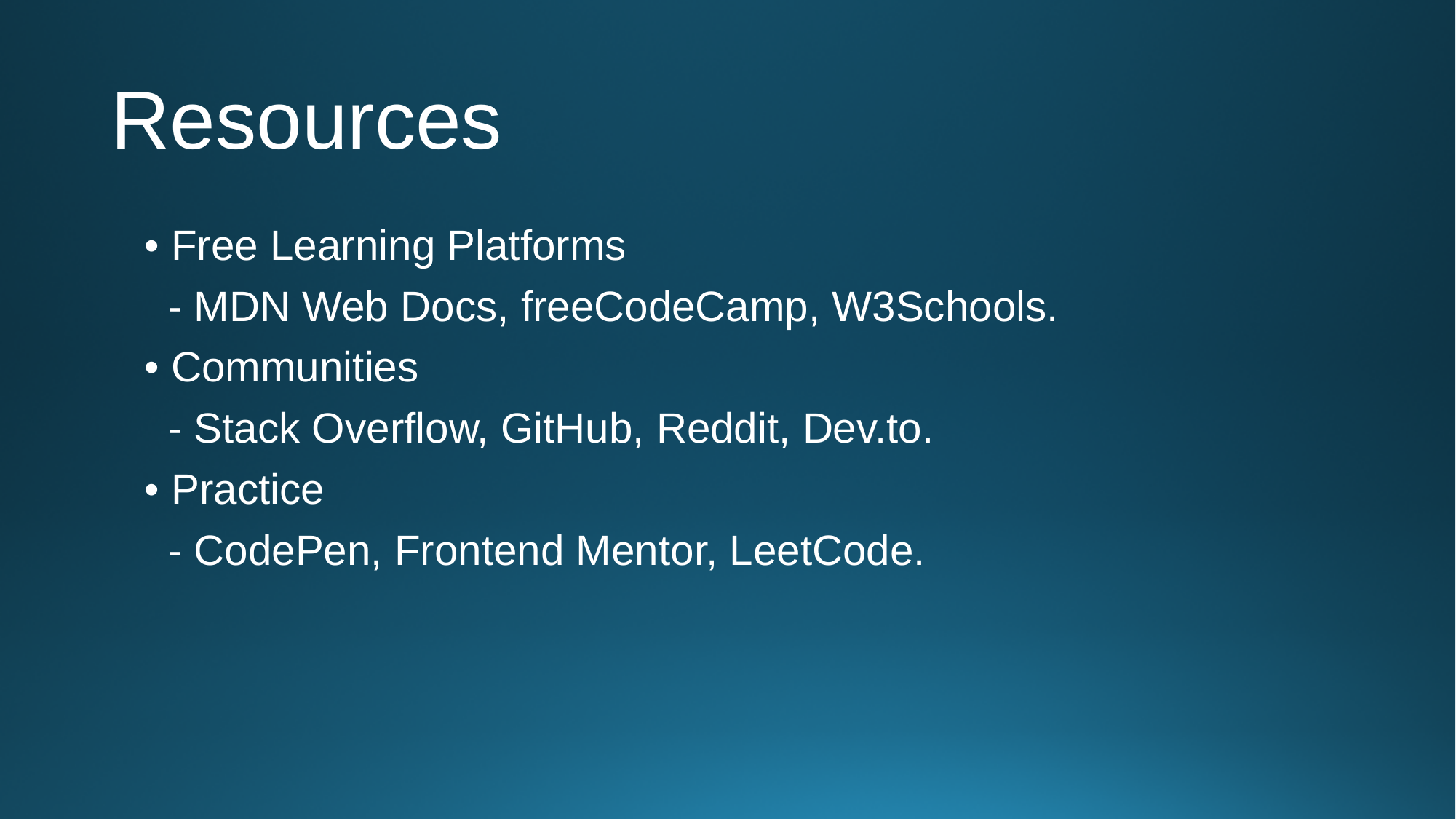

# Resources
• Free Learning Platforms
  - MDN Web Docs, freeCodeCamp, W3Schools.
• Communities
  - Stack Overflow, GitHub, Reddit, Dev.to.
• Practice
  - CodePen, Frontend Mentor, LeetCode.